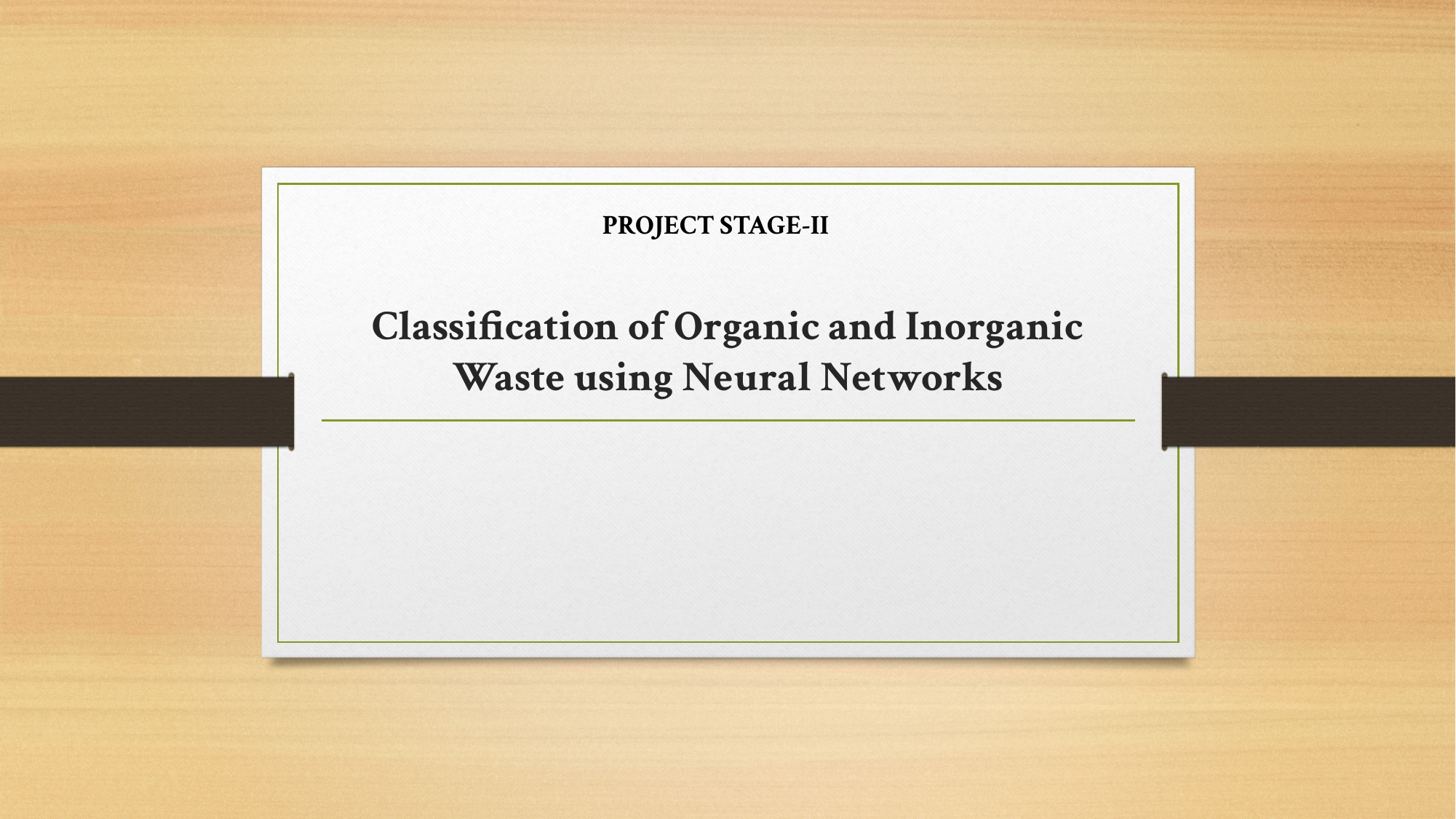

PROJECT STAGE-II
# Classification of Organic and Inorganic Waste using Neural Networks